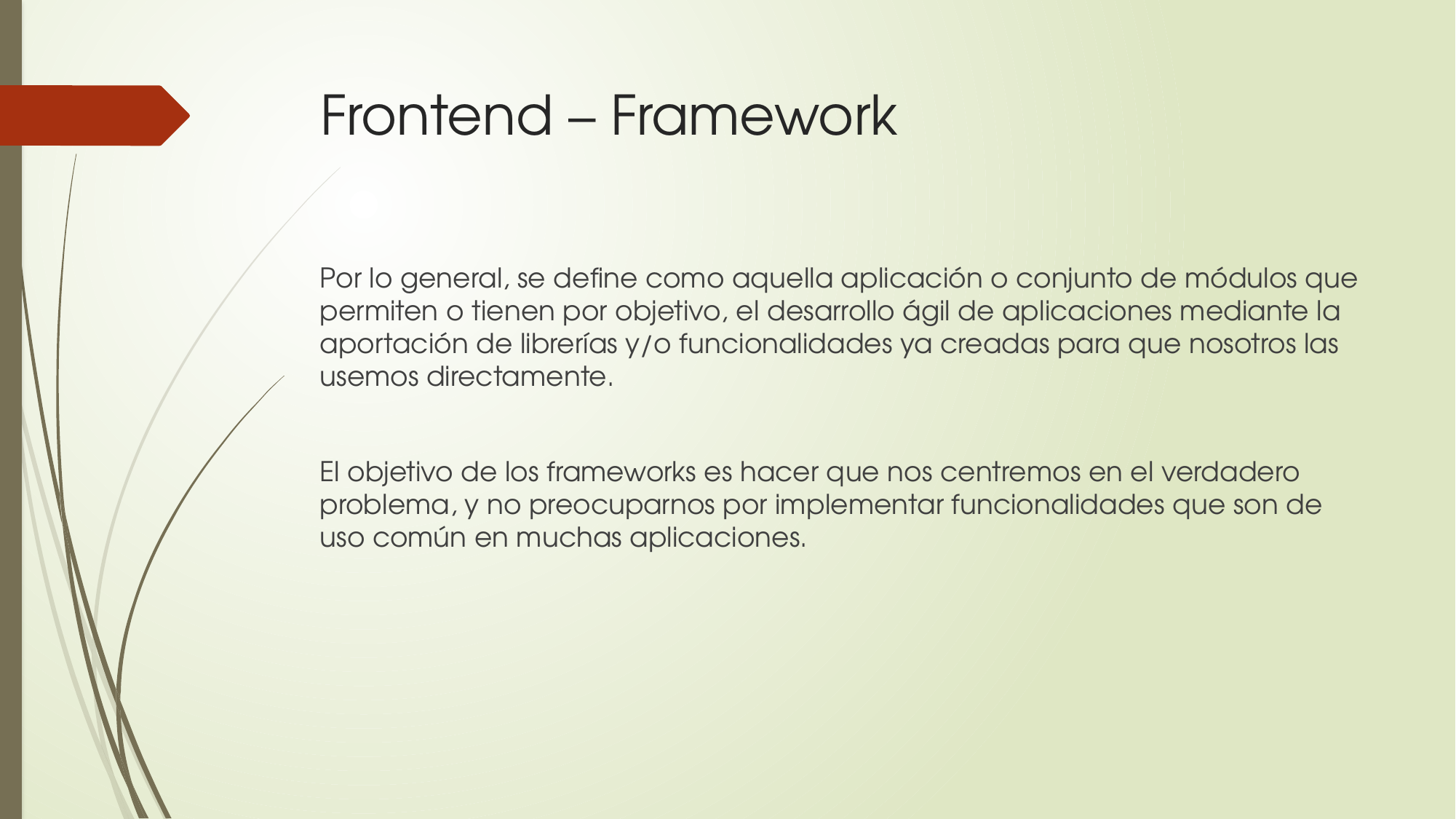

# Frontend – Framework
Por lo general, se define como aquella aplicación o conjunto de módulos que permiten o tienen por objetivo, el desarrollo ágil de aplicaciones mediante la aportación de librerías y/o funcionalidades ya creadas para que nosotros las usemos directamente.

El objetivo de los frameworks es hacer que nos centremos en el verdadero problema, y no preocuparnos por implementar funcionalidades que son de uso común en muchas aplicaciones.